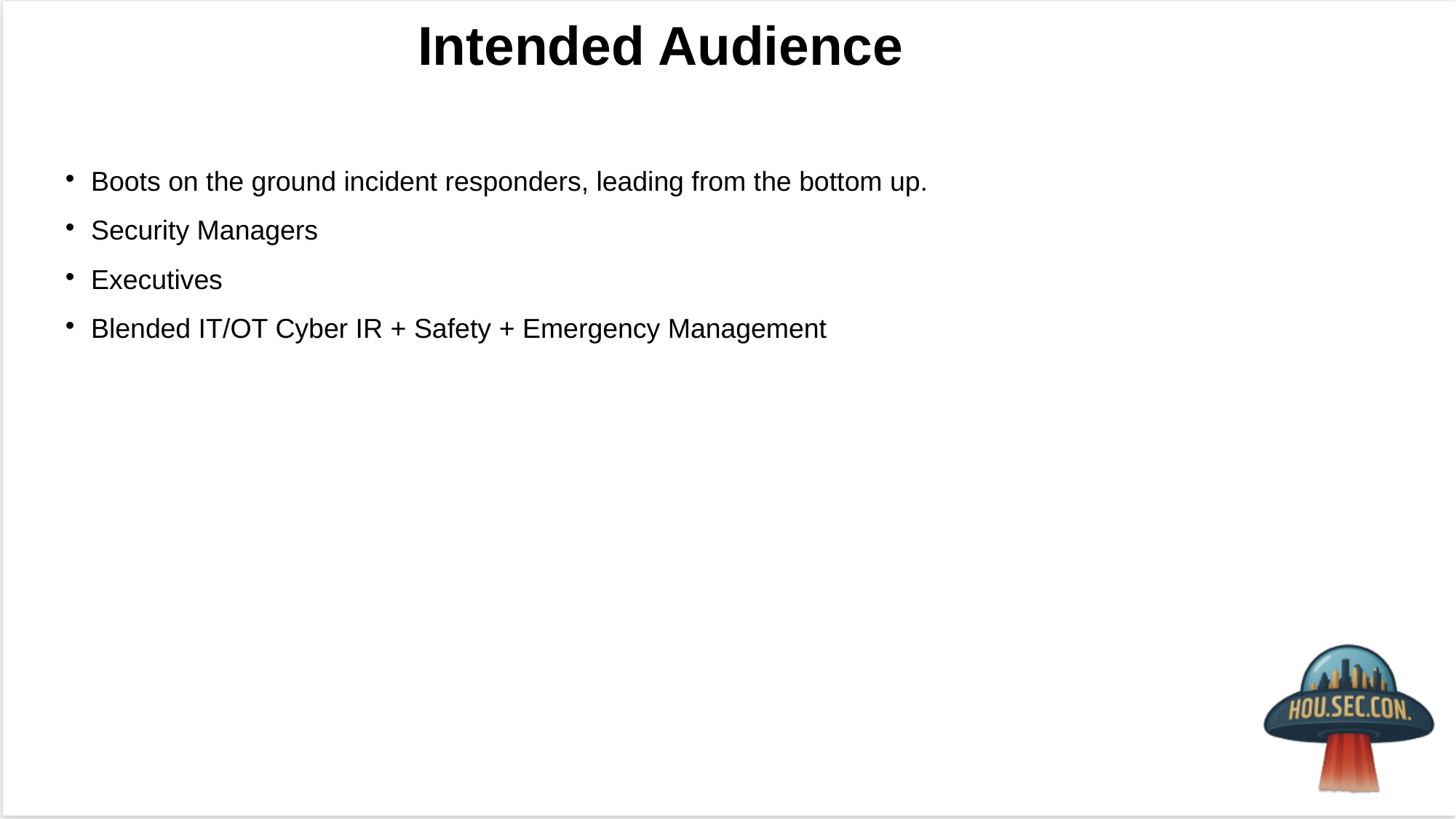

Intended Audience

Boots on the ground incident responders, leading from the bottom up.
Security Managers
Executives
Blended IT/OT Cyber IR + Safety + Emergency Management